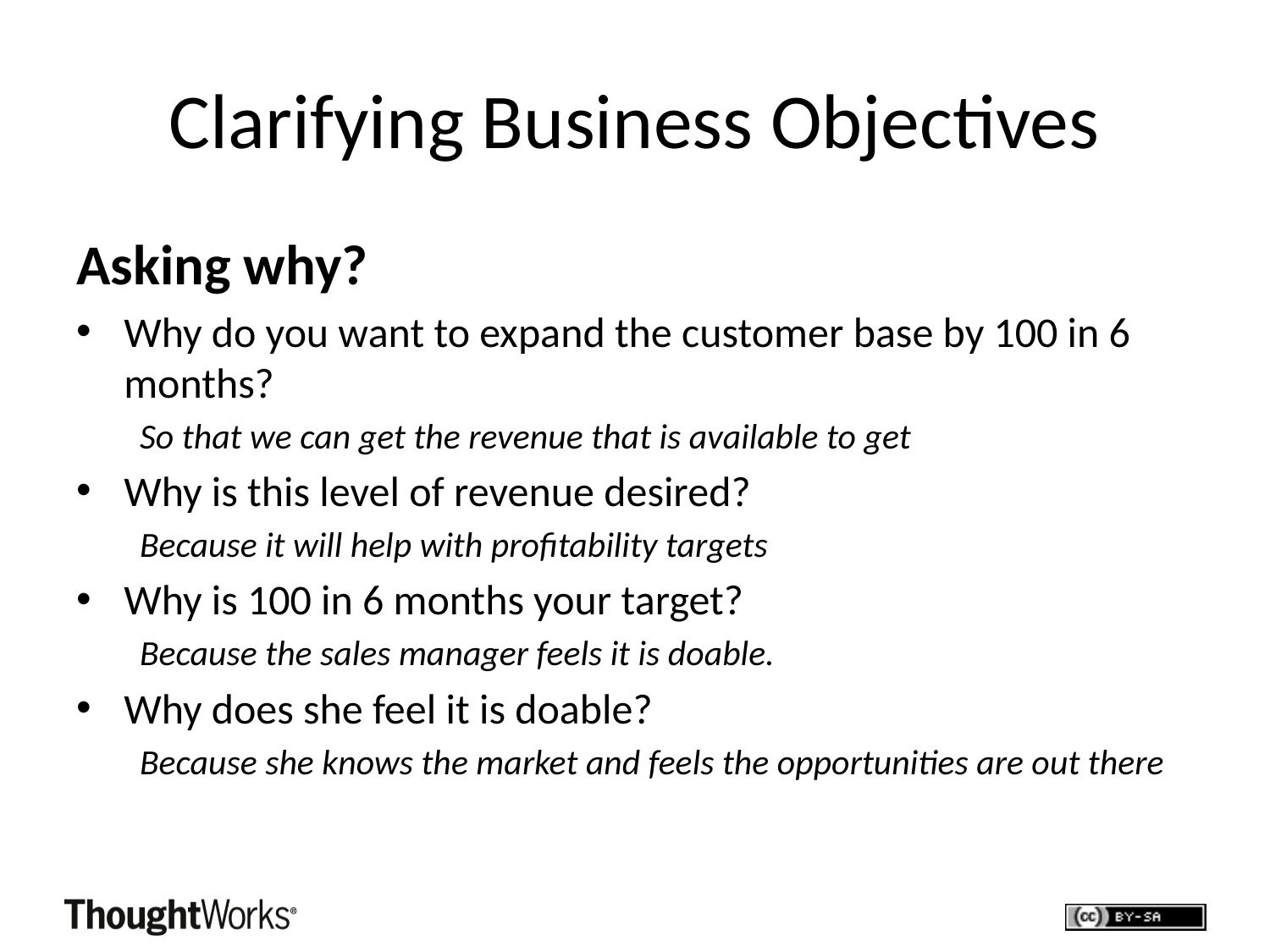

# Clarifying Business Objectives
Asking why?
Why do you want to expand the customer base by 100 in 6 months?
So that we can get the revenue that is available to get
Why is this level of revenue desired?
Because it will help with profitability targets
Why is 100 in 6 months your target?
Because the sales manager feels it is doable.
Why does she feel it is doable?
Because she knows the market and feels the opportunities are out there